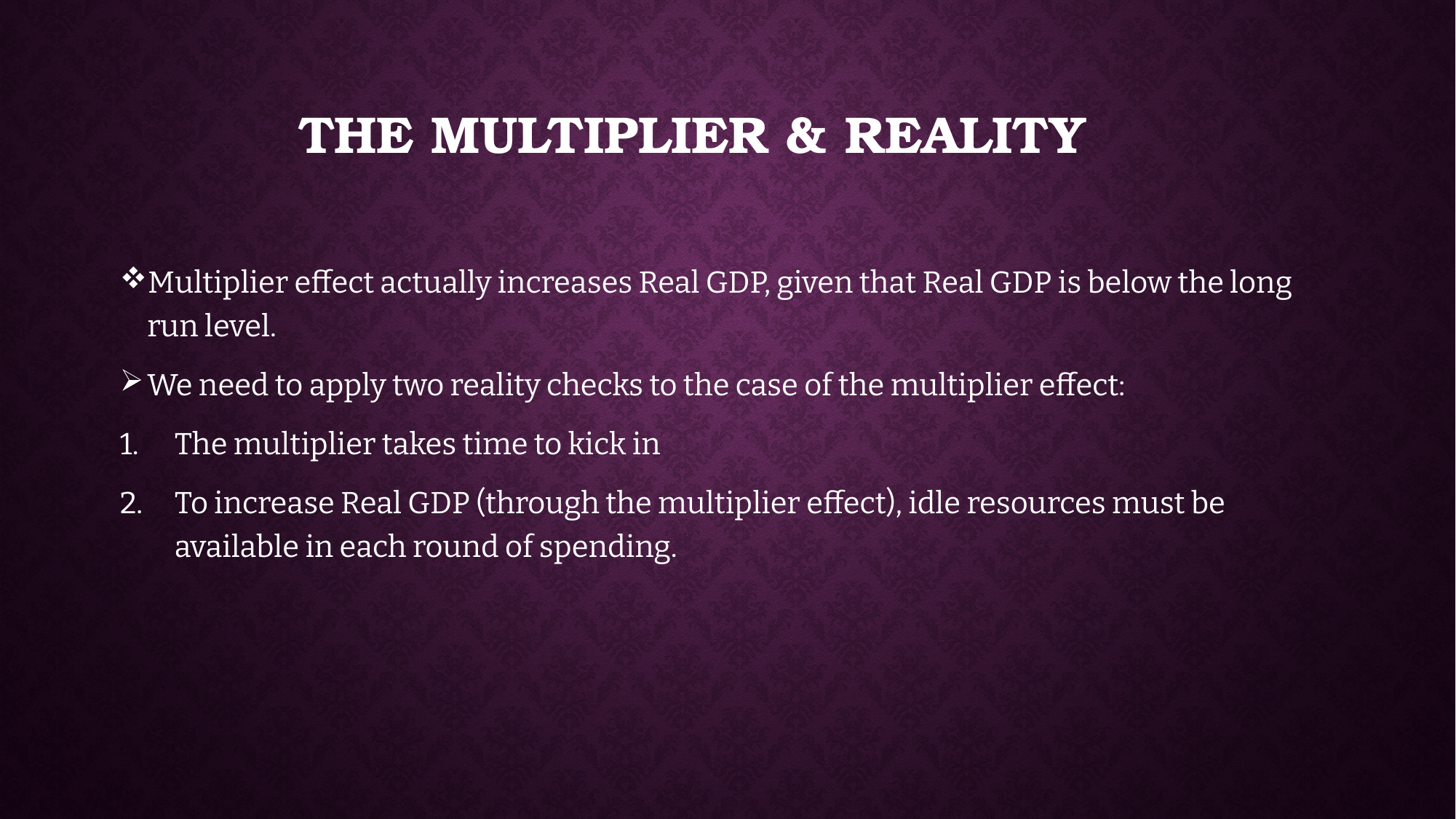

# The Multiplier & Reality
Multiplier effect actually increases Real GDP, given that Real GDP is below the long run level.
We need to apply two reality checks to the case of the multiplier effect:
The multiplier takes time to kick in
To increase Real GDP (through the multiplier effect), idle resources must be available in each round of spending.